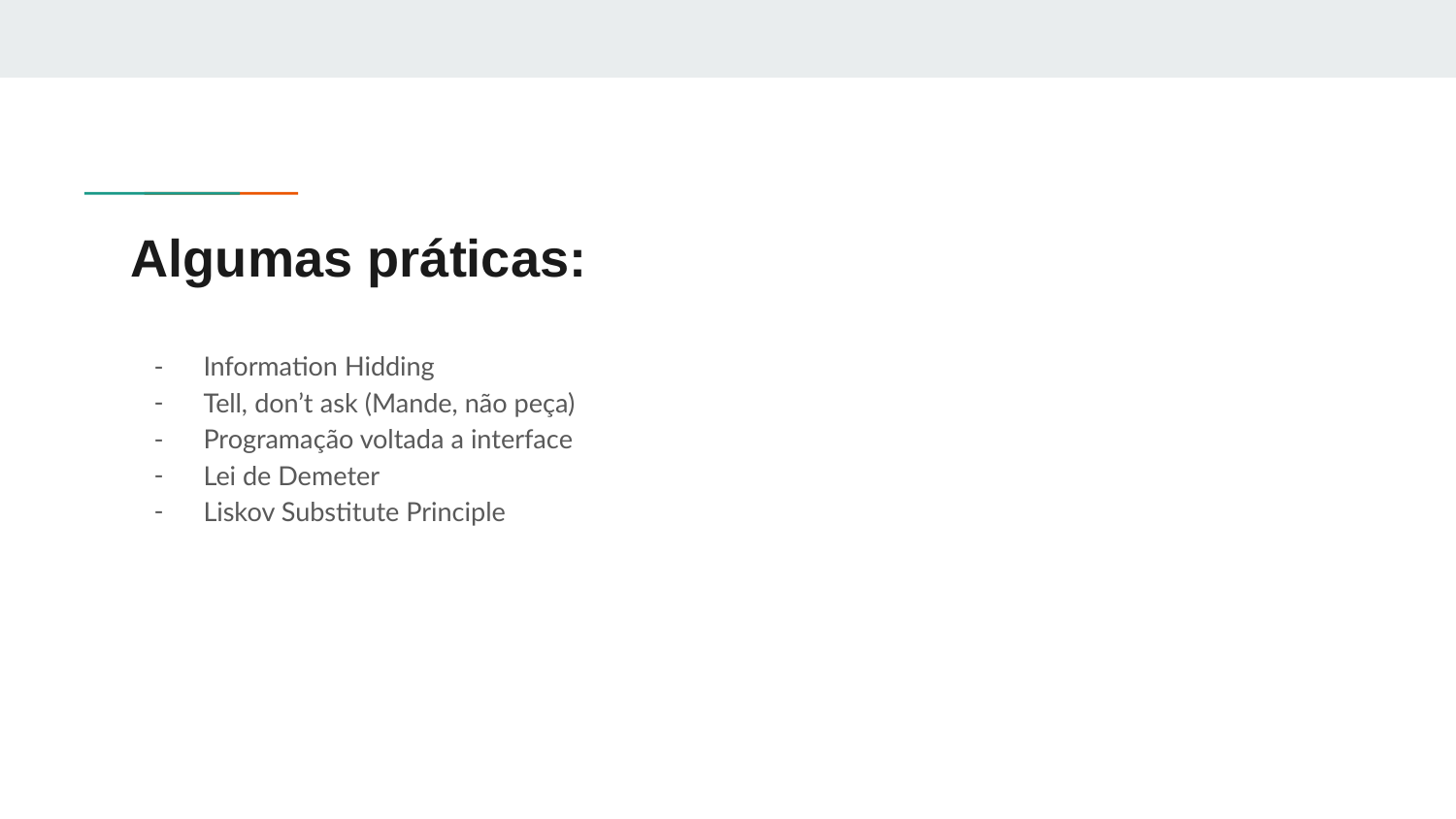

# Algumas práticas:
Information Hidding
Tell, don’t ask (Mande, não peça)
Programação voltada a interface
Lei de Demeter
Liskov Substitute Principle